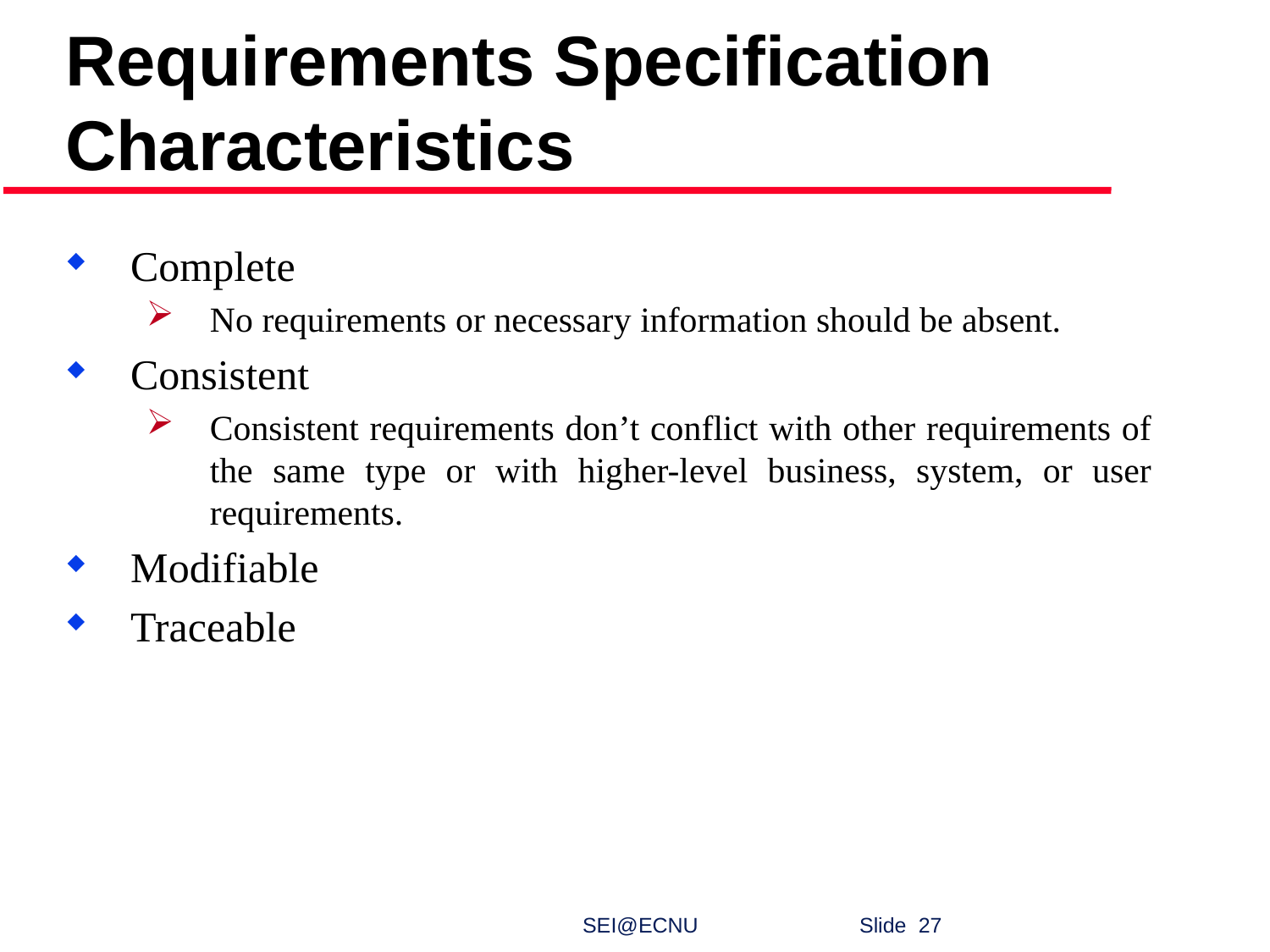

# Requirements Specification Characteristics
Complete
No requirements or necessary information should be absent.
Consistent
Consistent requirements don’t conflict with other requirements of the same type or with higher-level business, system, or user requirements.
Modifiable
Traceable